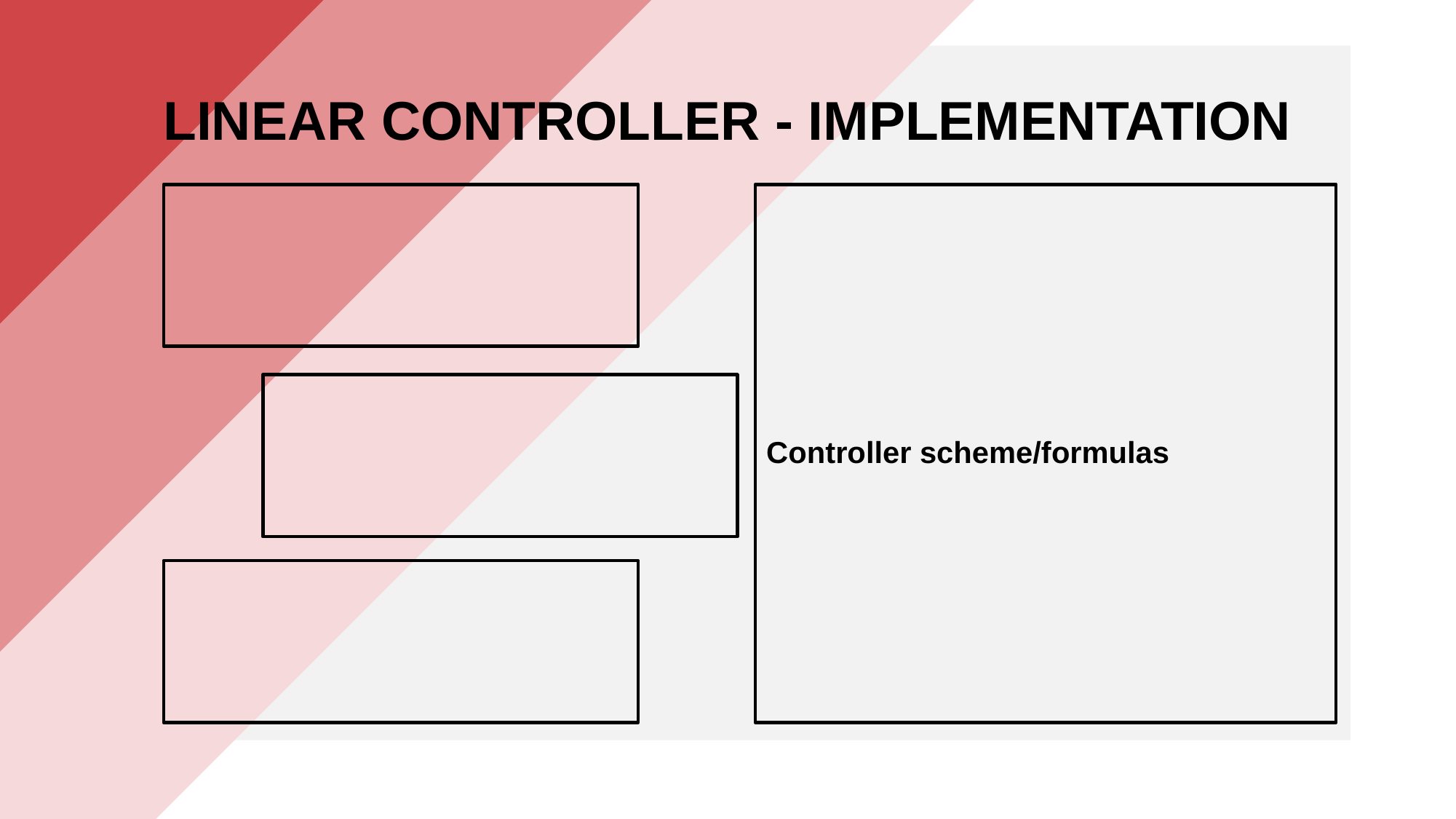

# LINEAR CONTROLLER - IMPLEMENTATION

Controller scheme/formulas